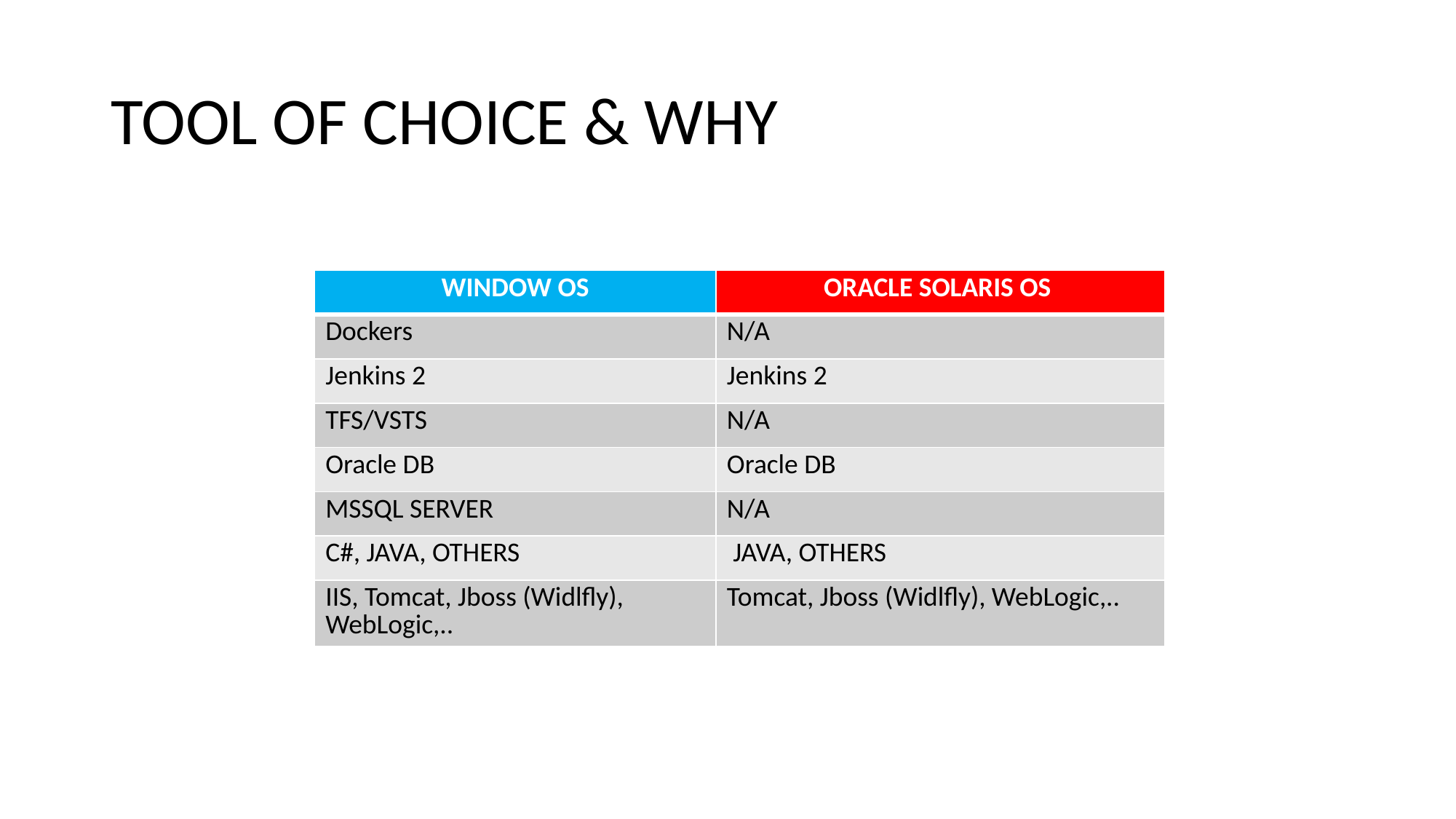

# TOOL OF CHOICE & WHY
| WINDOW OS | ORACLE SOLARIS OS |
| --- | --- |
| Dockers | N/A |
| Jenkins 2 | Jenkins 2 |
| TFS/VSTS | N/A |
| Oracle DB | Oracle DB |
| MSSQL SERVER | N/A |
| C#, JAVA, OTHERS | JAVA, OTHERS |
| IIS, Tomcat, Jboss (Widlfly), WebLogic,.. | Tomcat, Jboss (Widlfly), WebLogic,.. |